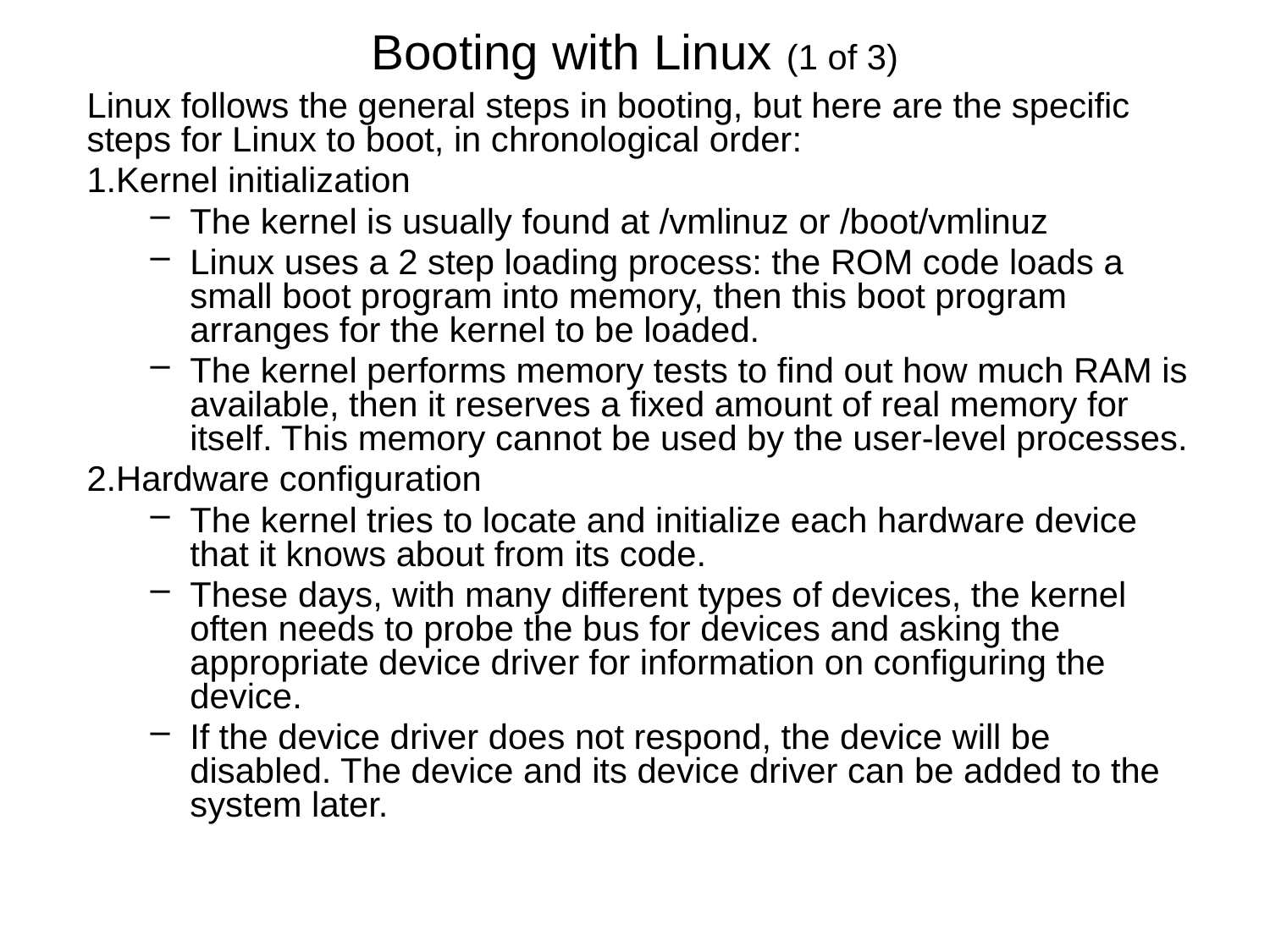

# Booting with Linux (1 of 3)
Linux follows the general steps in booting, but here are the specific steps for Linux to boot, in chronological order:
Kernel initialization
The kernel is usually found at /vmlinuz or /boot/vmlinuz
Linux uses a 2 step loading process: the ROM code loads a small boot program into memory, then this boot program arranges for the kernel to be loaded.
The kernel performs memory tests to find out how much RAM is available, then it reserves a fixed amount of real memory for itself. This memory cannot be used by the user-level processes.
Hardware configuration
The kernel tries to locate and initialize each hardware device that it knows about from its code.
These days, with many different types of devices, the kernel often needs to probe the bus for devices and asking the appropriate device driver for information on configuring the device.
If the device driver does not respond, the device will be disabled. The device and its device driver can be added to the system later.